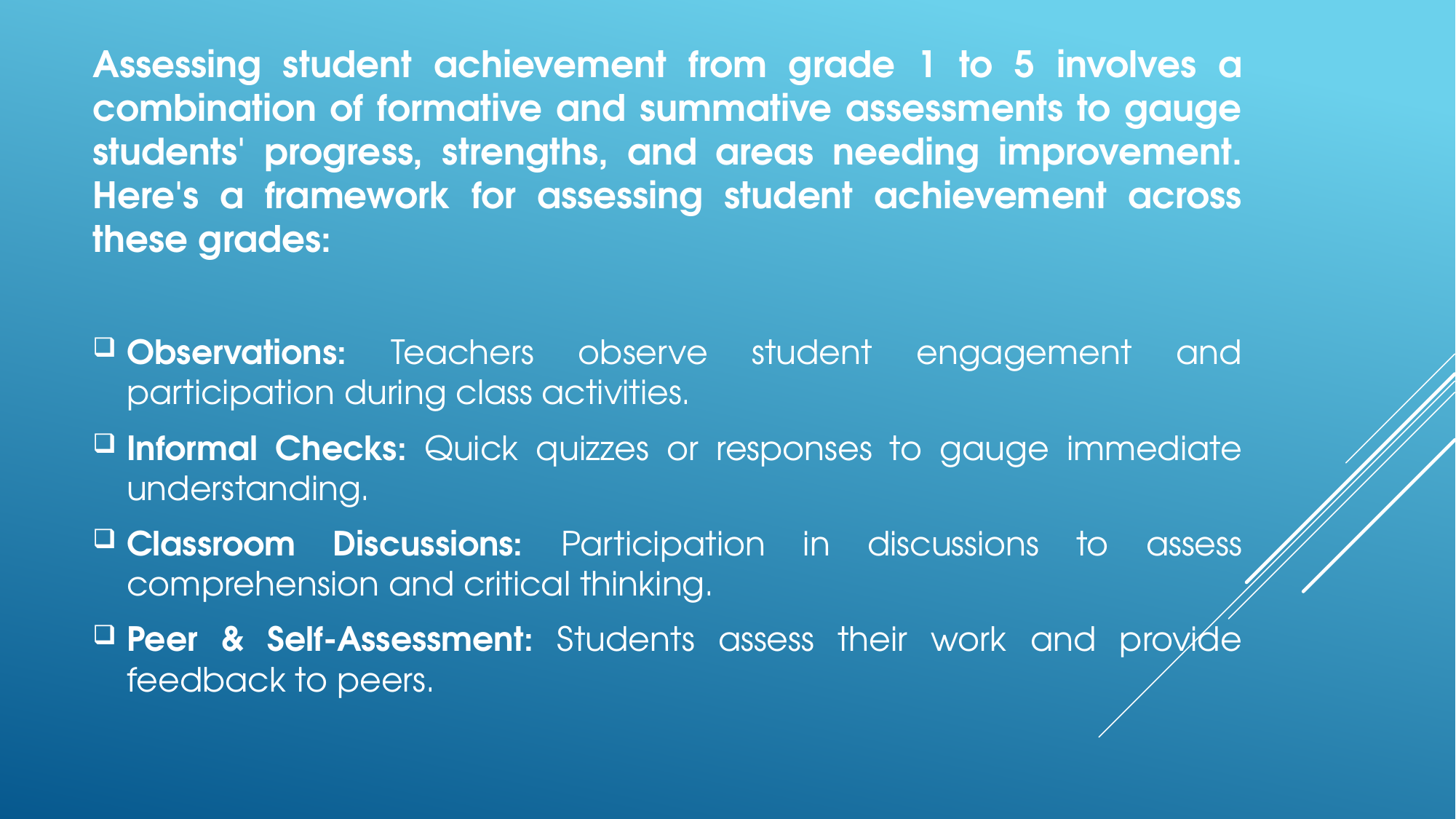

Assessing student achievement from grade 1 to 5 involves a combination of formative and summative assessments to gauge students' progress, strengths, and areas needing improvement. Here's a framework for assessing student achievement across these grades:

Observations: Teachers observe student engagement and participation during class activities.
Informal Checks: Quick quizzes or responses to gauge immediate understanding.
Classroom Discussions: Participation in discussions to assess comprehension and critical thinking.
Peer & Self-Assessment: Students assess their work and provide feedback to peers.